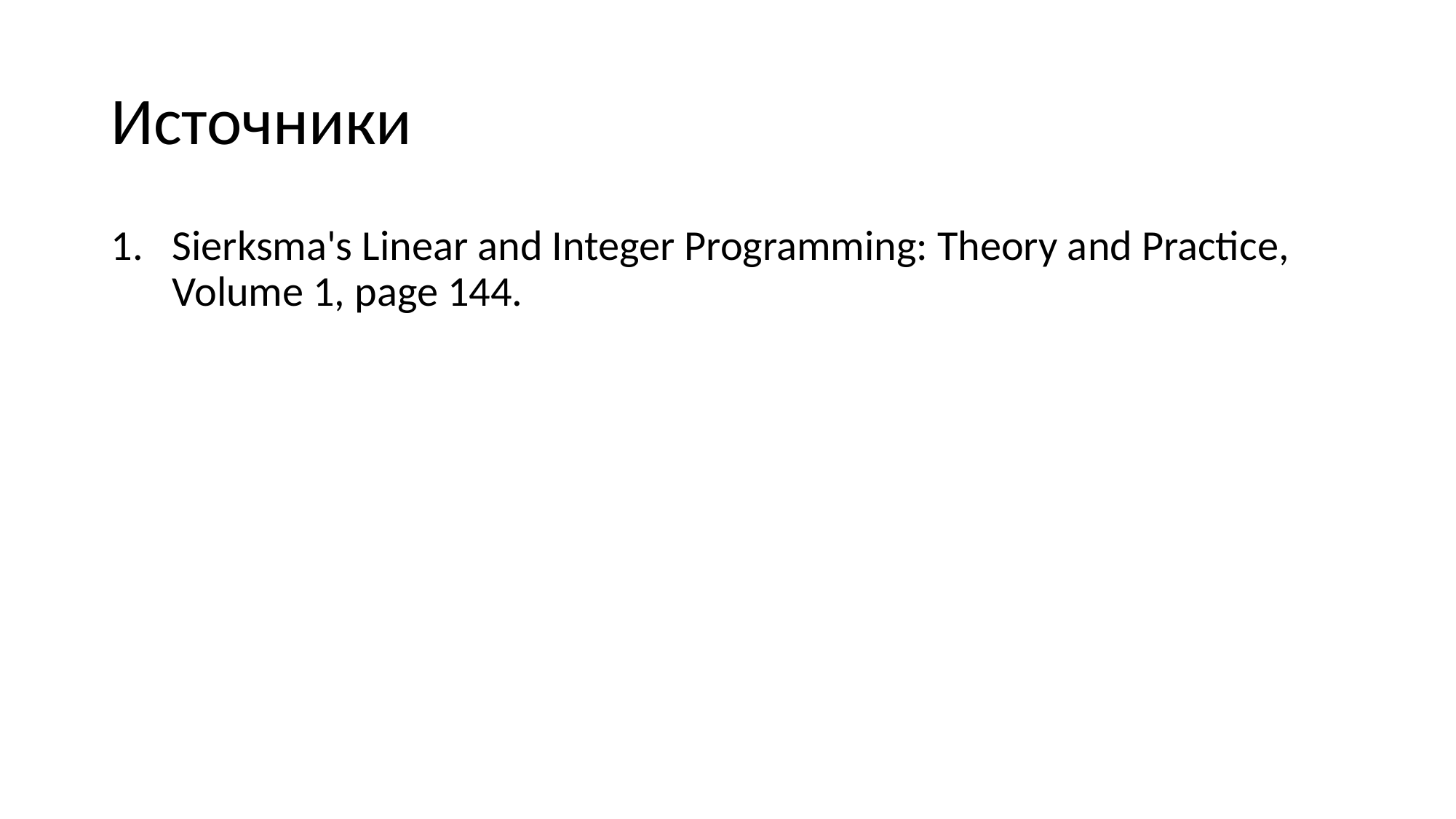

# Источники
Sierksma's Linear and Integer Programming: Theory and Practice, Volume 1, page 144.